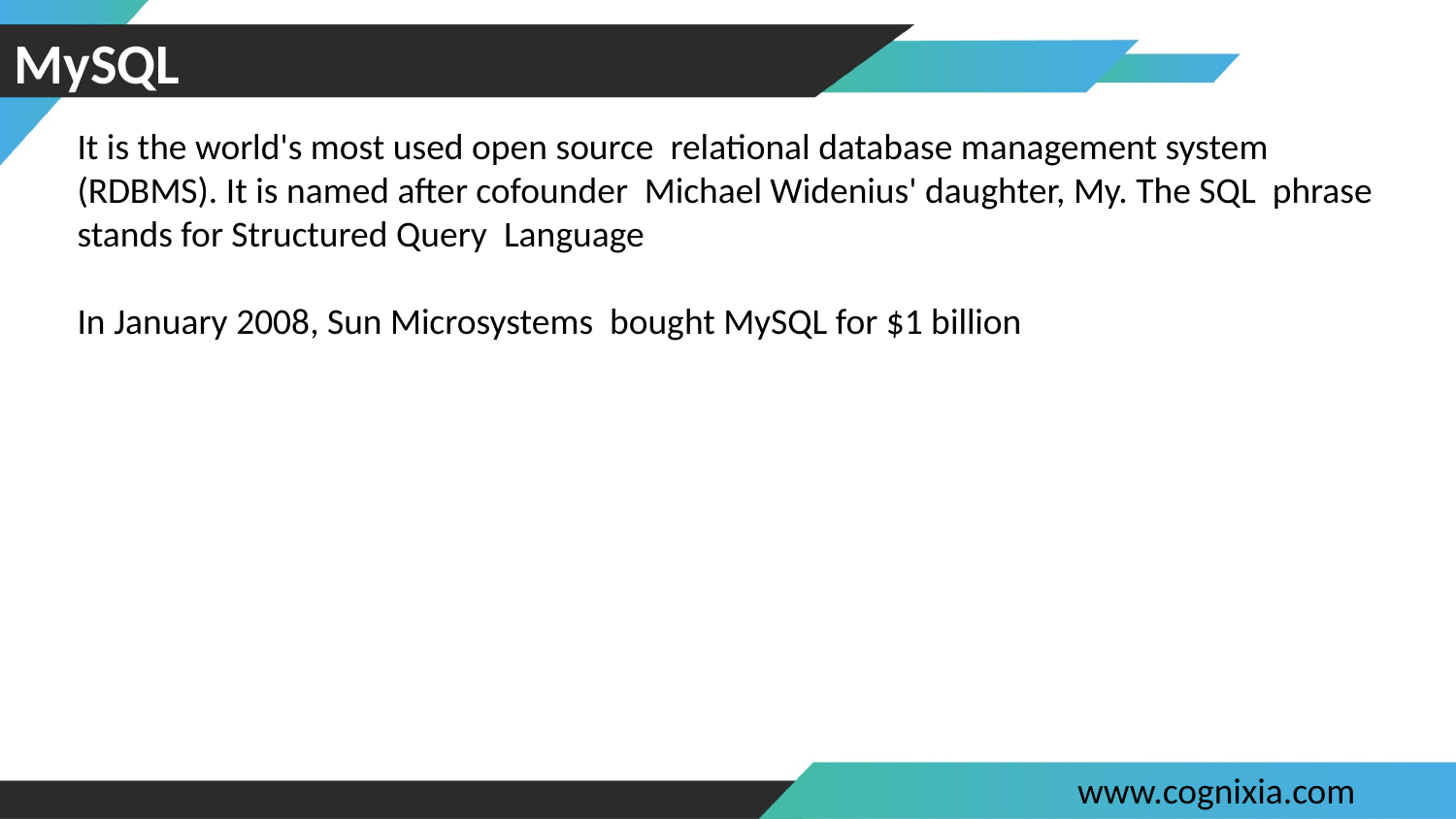

# MySQL
It is the world's most used open source  relational database management system  (RDBMS). It is named after cofounder  Michael Widenius' daughter, My. The SQL  phrase stands for Structured Query  Language

In January 2008, Sun Microsystems  bought MySQL for $1 billion